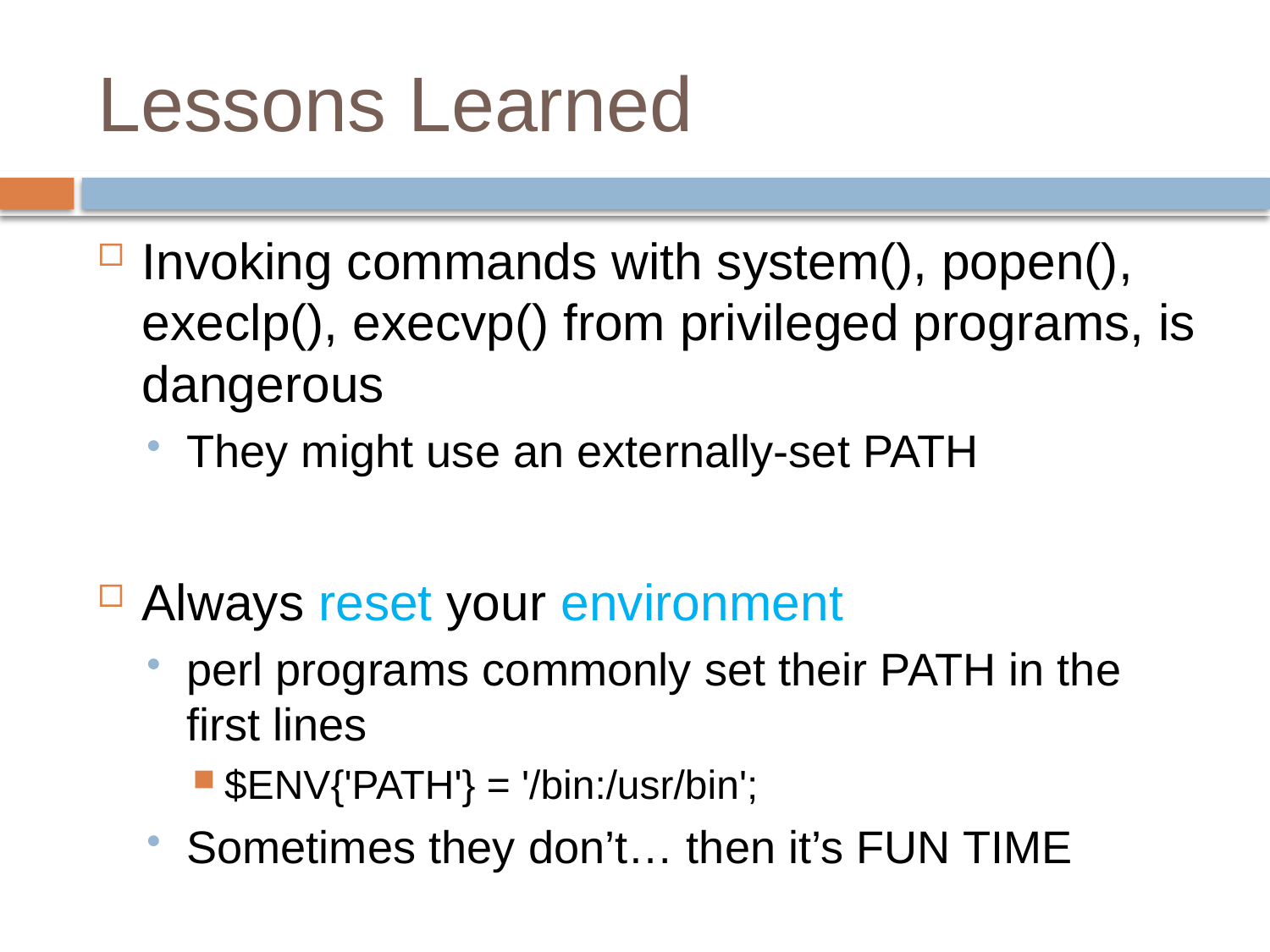

# Lessons Learned
Invoking commands with system(), popen(), execlp(), execvp() from privileged programs, is dangerous
They might use an externally-set PATH

Always reset your environment
perl programs commonly set their PATH in the first lines
$ENV{'PATH'} = '/bin:/usr/bin';
Sometimes they don’t… then it’s FUN TIME